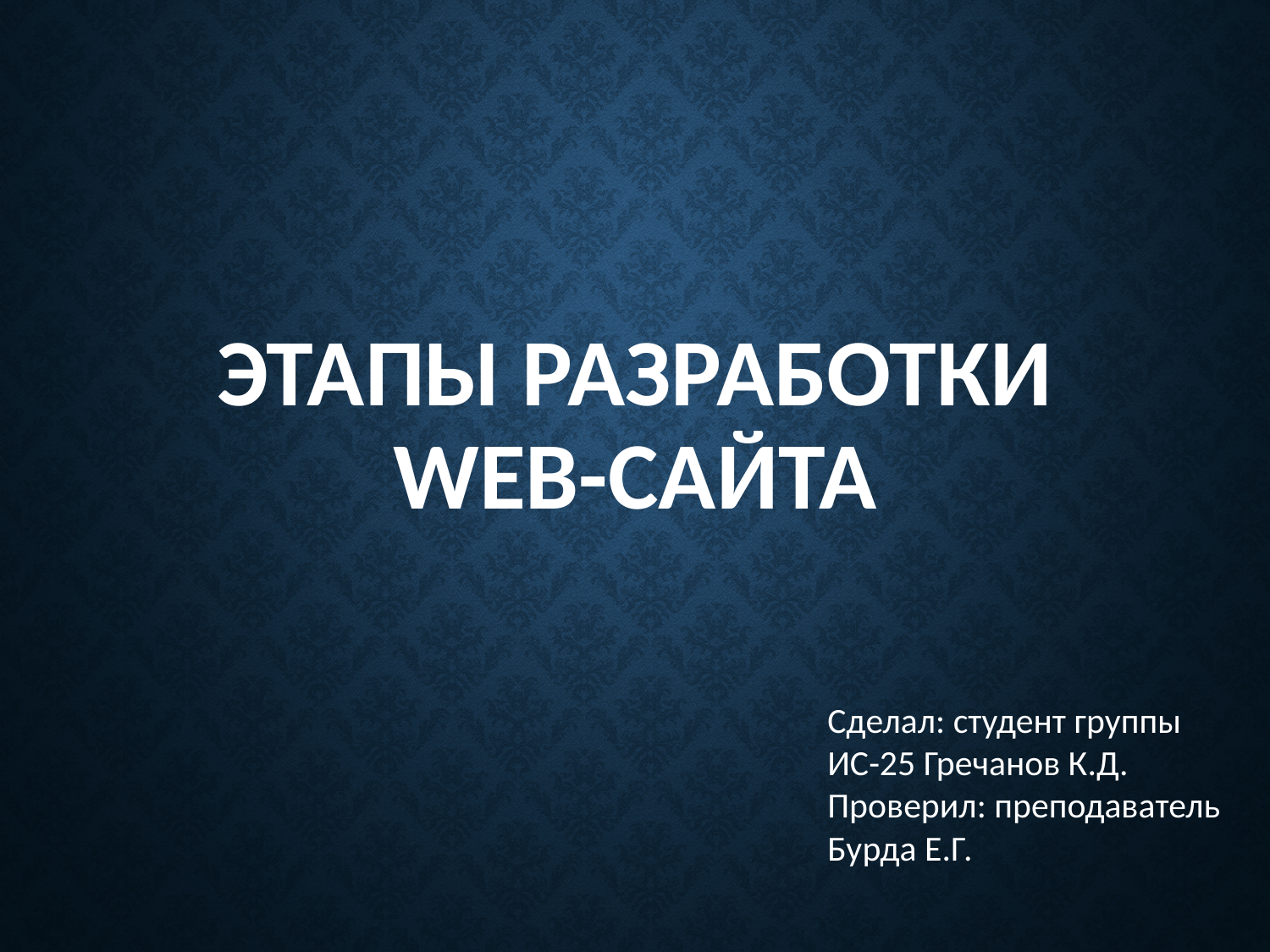

# Этапы разработки web-сайта
Сделал: студент группы ИС-25 Гречанов К.Д.
Проверил: преподаватель Бурда Е.Г.